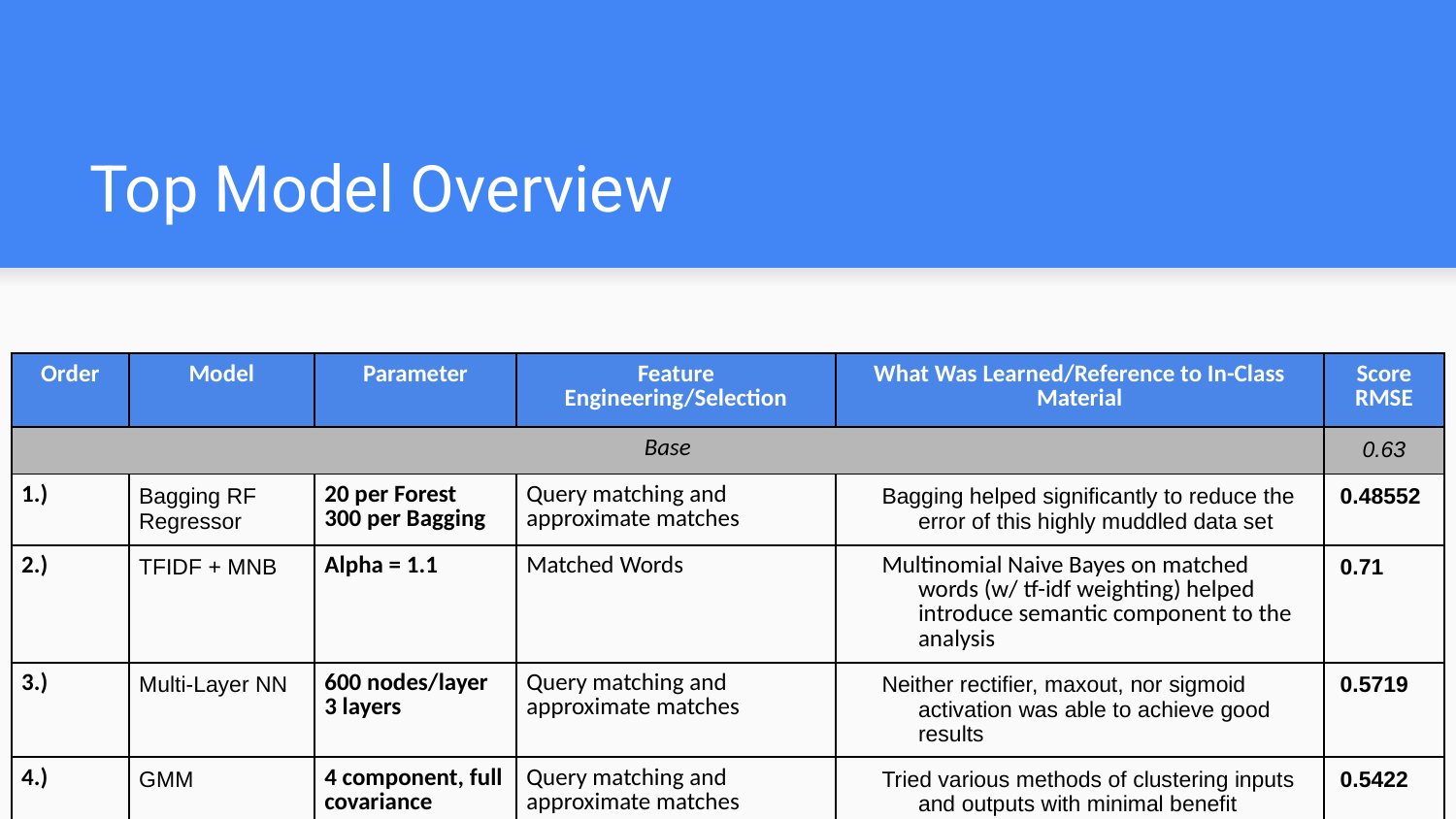

# Top Model Overview
| Order | Model | Parameter | Feature Engineering/Selection | What Was Learned/Reference to In-Class Material | Score RMSE |
| --- | --- | --- | --- | --- | --- |
| Base |  |  |  |  | 0.63 |
| 1.) | Bagging RF Regressor | 20 per Forest 300 per Bagging | Query matching and approximate matches | Bagging helped significantly to reduce the error of this highly muddled data set | 0.48552 |
| 2.) | TFIDF + MNB | Alpha = 1.1 | Matched Words | Multinomial Naive Bayes on matched words (w/ tf-idf weighting) helped introduce semantic component to the analysis | 0.71 |
| 3.) | Multi-Layer NN | 600 nodes/layer 3 layers | Query matching and approximate matches | Neither rectifier, maxout, nor sigmoid activation was able to achieve good results | 0.5719 |
| 4.) | GMM | 4 component, full covariance | Query matching and approximate matches | Tried various methods of clustering inputs and outputs with minimal benefit | 0.5422 |